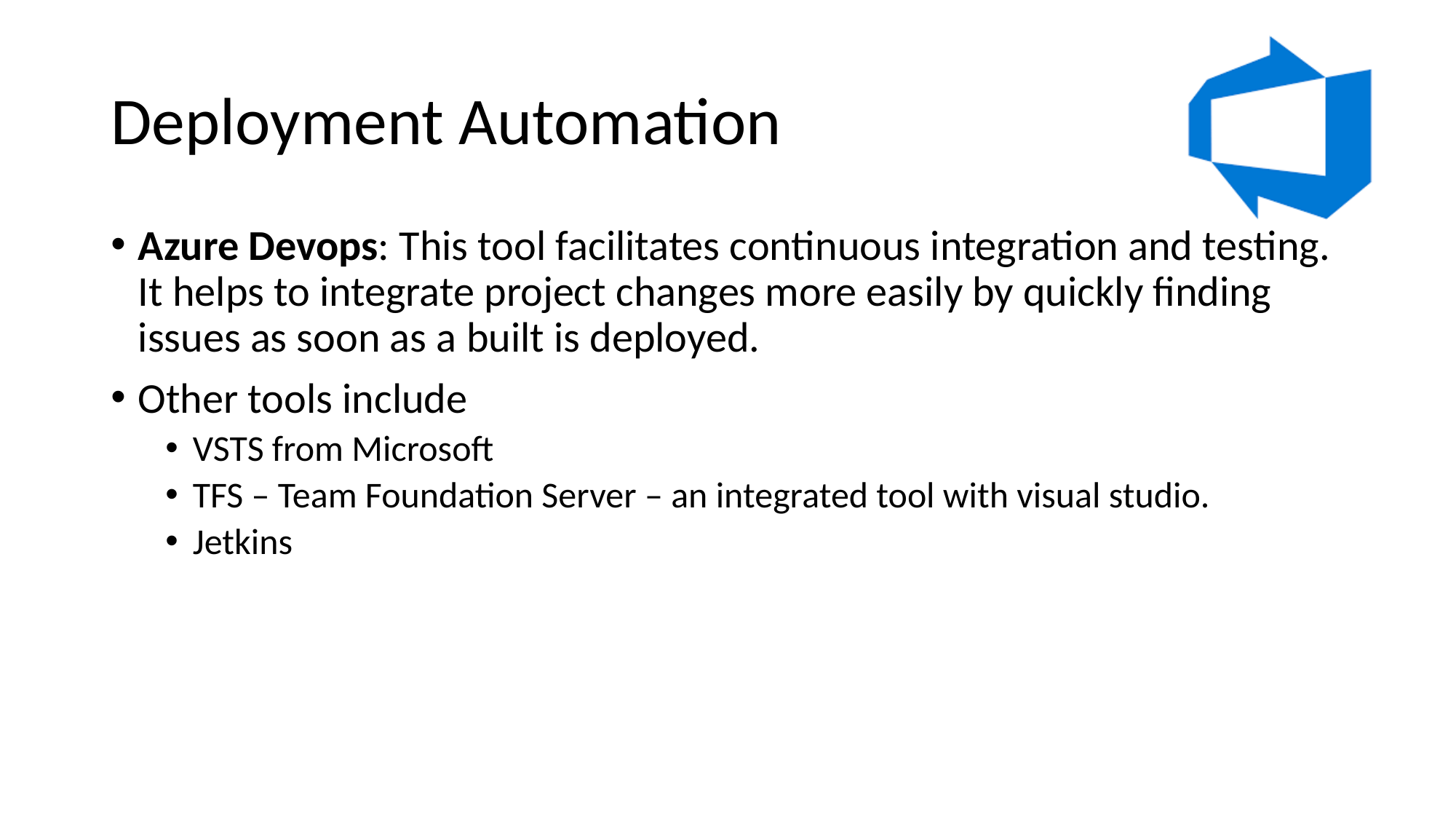

# Deployment Automation
Azure Devops: This tool facilitates continuous integration and testing. It helps to integrate project changes more easily by quickly finding issues as soon as a built is deployed.
Other tools include
VSTS from Microsoft
TFS – Team Foundation Server – an integrated tool with visual studio.
Jetkins